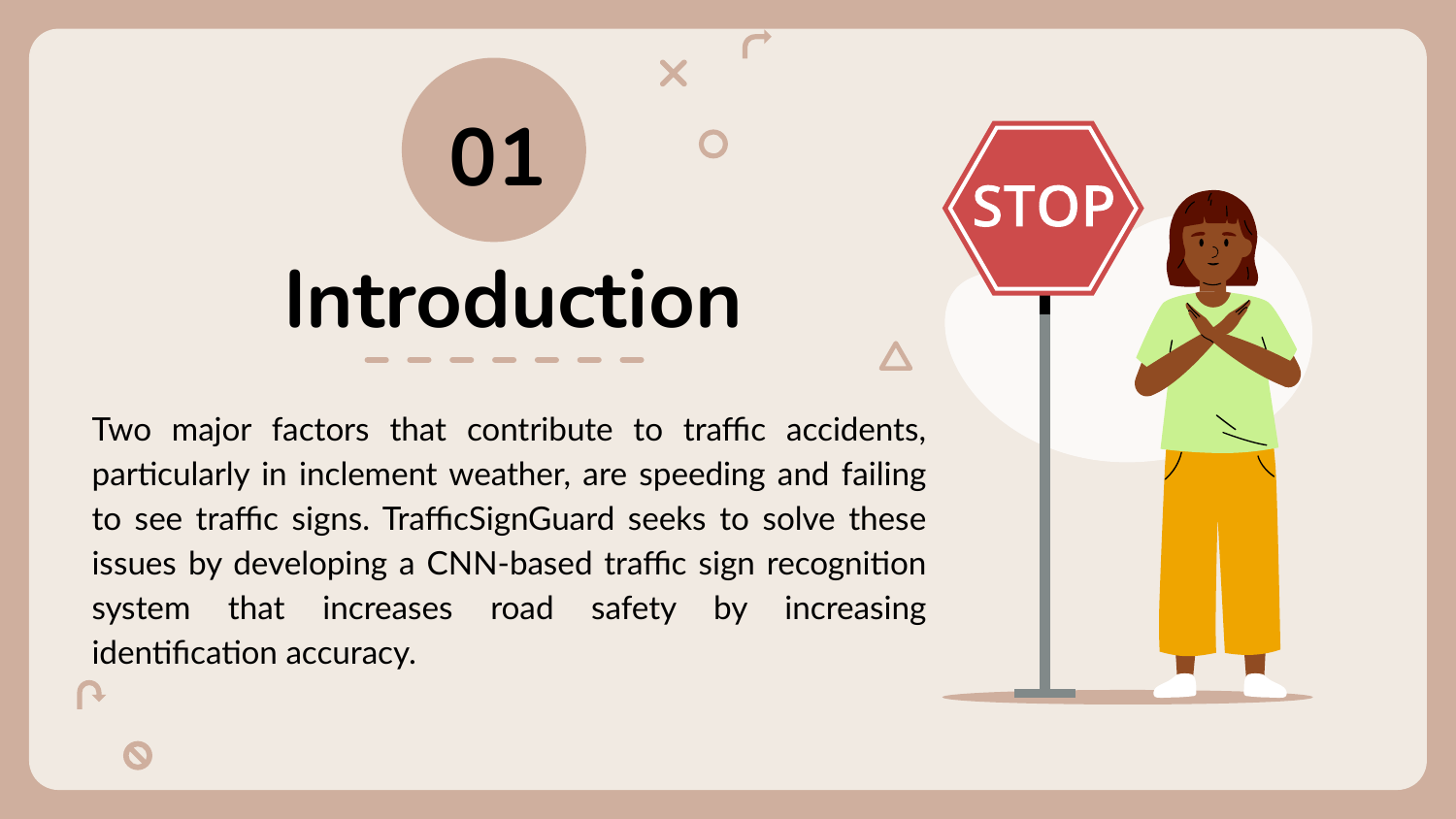

01

# Introduction

Two major factors that contribute to traffic accidents, particularly in inclement weather, are speeding and failing to see traffic signs. TrafficSignGuard seeks to solve these issues by developing a CNN-based traffic sign recognition system that increases road safety by increasing identification accuracy.